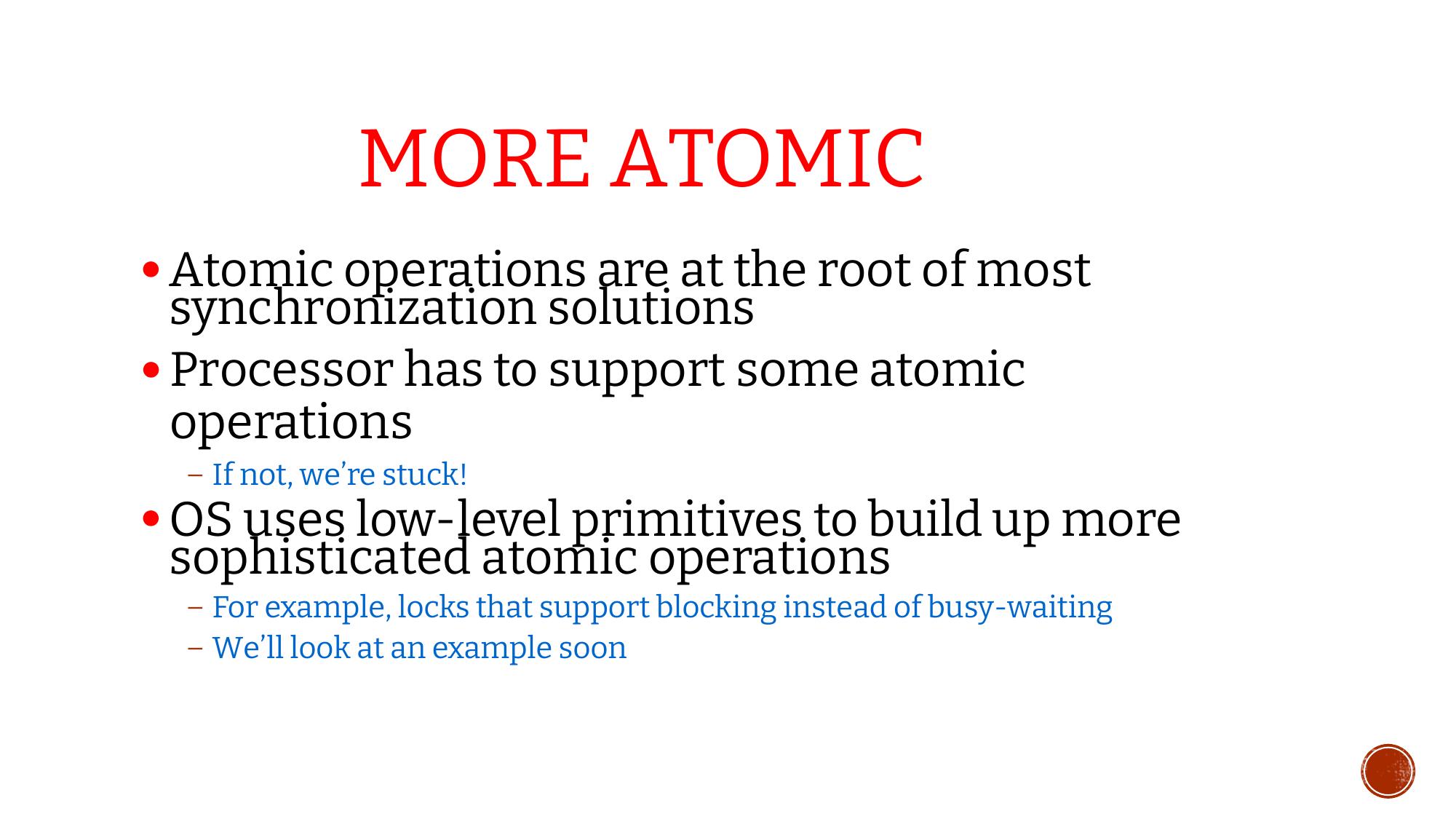

# More Atomic
Atomic operations are at the root of most synchronization solutions
Processor has to support some atomic operations
If not, we’re stuck!
OS uses low-level primitives to build up more sophisticated atomic operations
For example, locks that support blocking instead of busy-waiting
We’ll look at an example soon